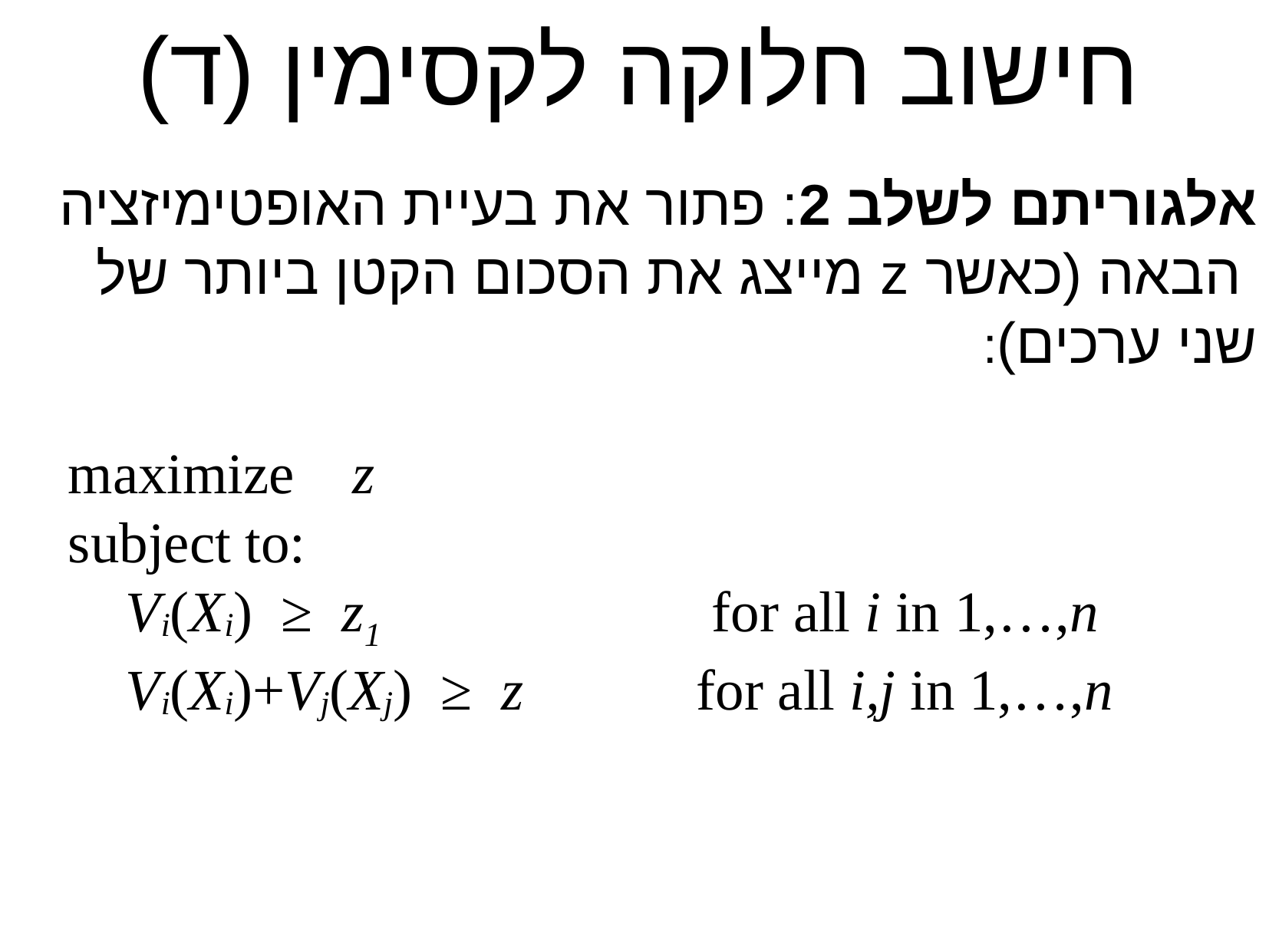

חישוב חלוקה לקסימין (ד)
אלגוריתם לשלב 2: פתור את בעיית האופטימיזציה
 הבאה (כאשר z מייצג את הסכום הקטן ביותר של שני ערכים):

  maximize    z
  subject to:
      Vi(Xi)  ≥  z1                       for all i in 1,…,n
      Vi(Xi)+Vj(Xj)  ≥  z            for all i,j in 1,…,n